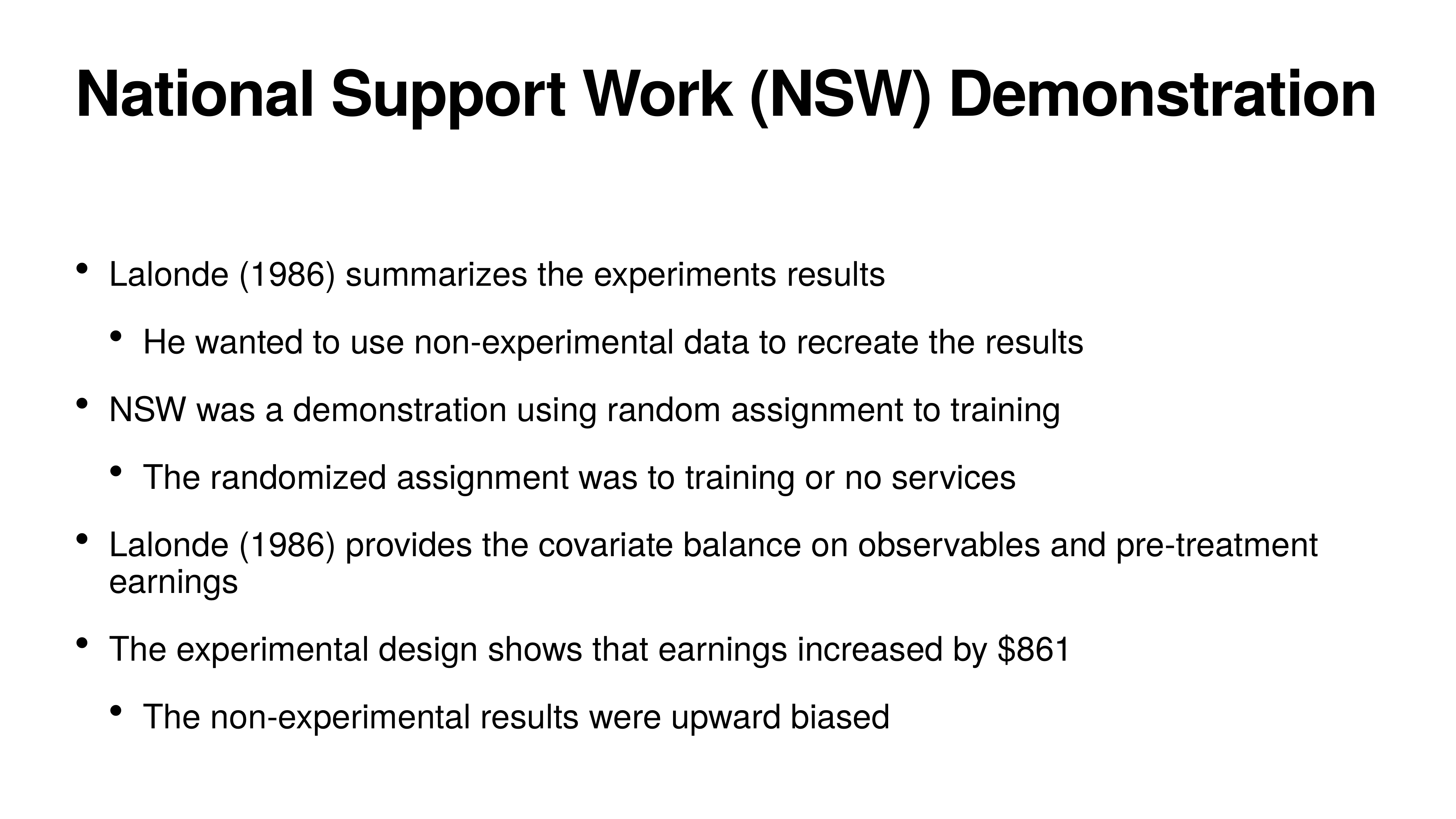

# National Support Work (NSW) Demonstration
Lalonde (1986) summarizes the experiments results
He wanted to use non-experimental data to recreate the results
NSW was a demonstration using random assignment to training
The randomized assignment was to training or no services
Lalonde (1986) provides the covariate balance on observables and pre-treatment earnings
The experimental design shows that earnings increased by $861
The non-experimental results were upward biased
70